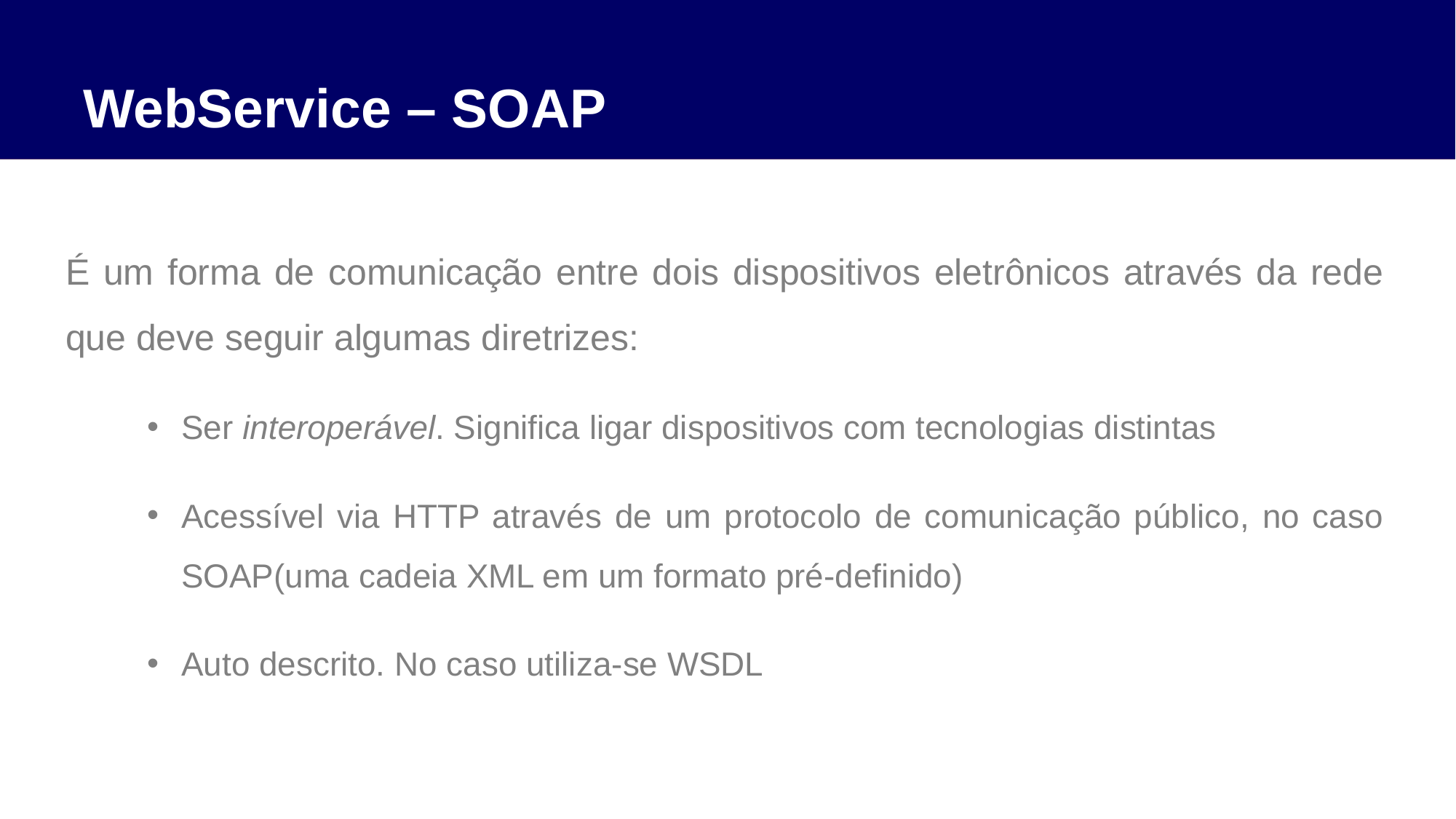

# WebService – SOAP
É um forma de comunicação entre dois dispositivos eletrônicos através da rede que deve seguir algumas diretrizes:
Ser interoperável. Significa ligar dispositivos com tecnologias distintas
Acessível via HTTP através de um protocolo de comunicação público, no caso SOAP(uma cadeia XML em um formato pré-definido)
Auto descrito. No caso utiliza-se WSDL